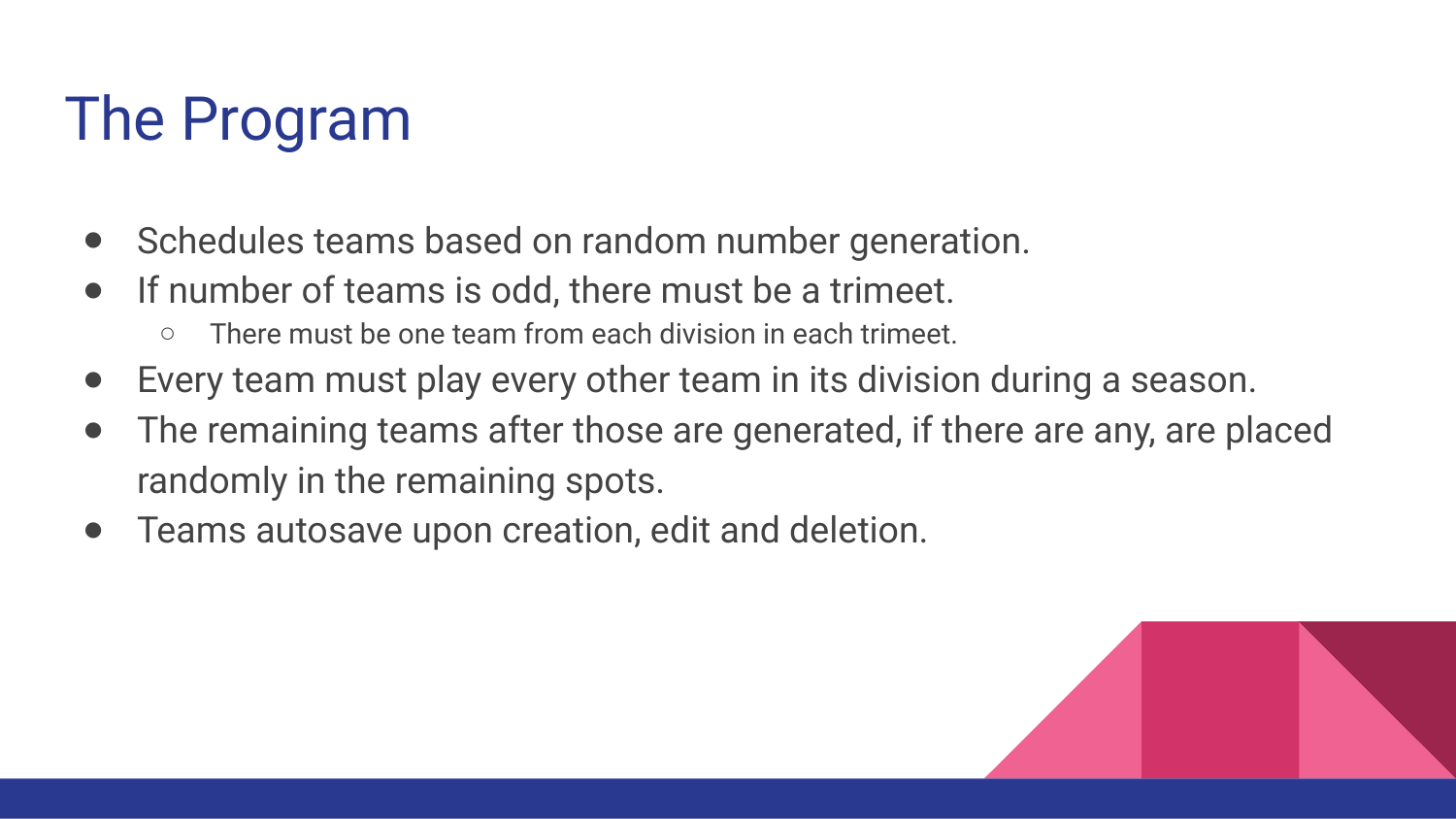

# The Program
Schedules teams based on random number generation.
If number of teams is odd, there must be a trimeet.
There must be one team from each division in each trimeet.
Every team must play every other team in its division during a season.
The remaining teams after those are generated, if there are any, are placed randomly in the remaining spots.
Teams autosave upon creation, edit and deletion.